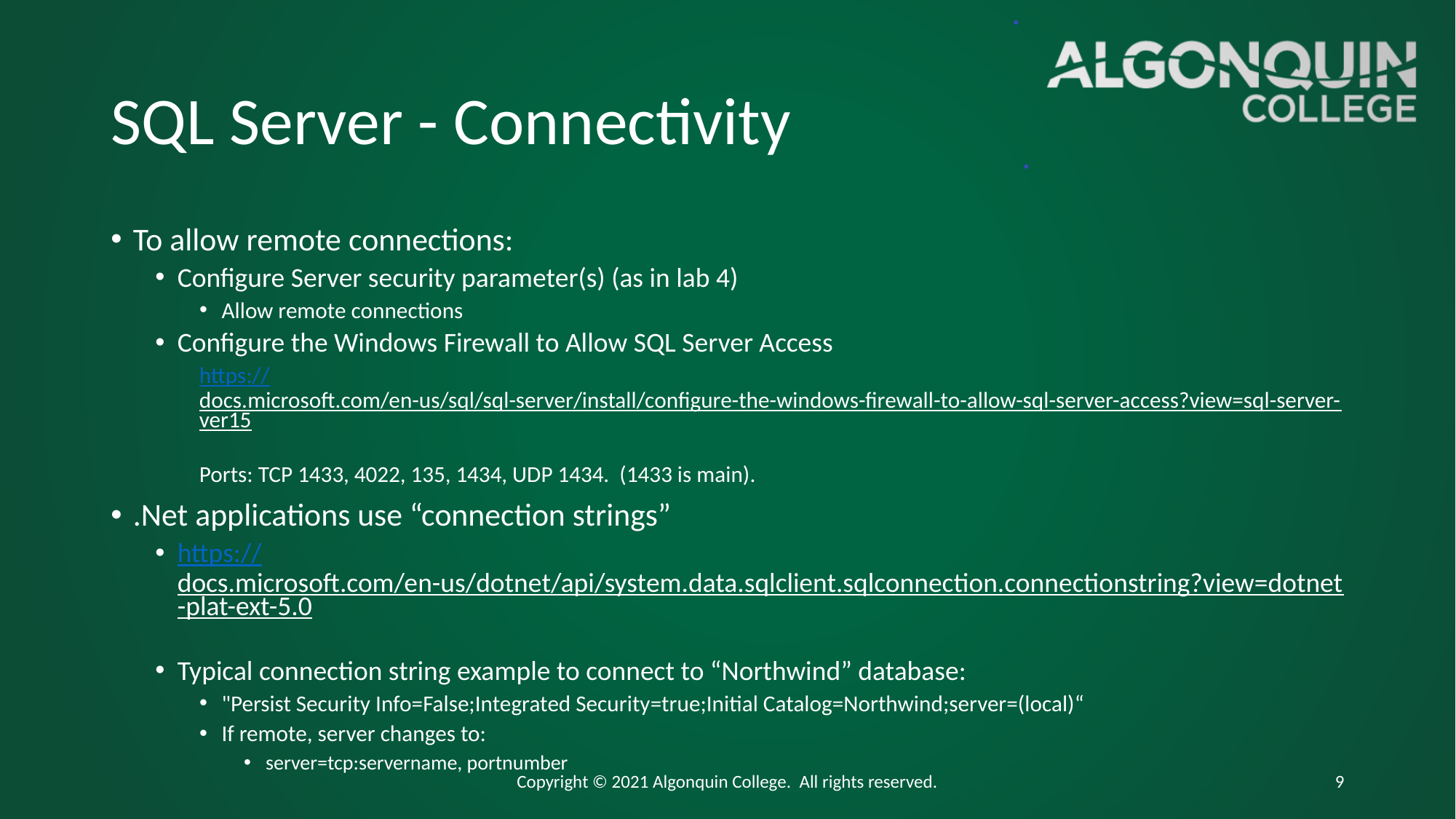

# SQL Server - Connectivity
To allow remote connections:
Configure Server security parameter(s) (as in lab 4)
Allow remote connections
Configure the Windows Firewall to Allow SQL Server Access
https://docs.microsoft.com/en-us/sql/sql-server/install/configure-the-windows-firewall-to-allow-sql-server-access?view=sql-server-ver15
Ports: TCP 1433, 4022, 135, 1434, UDP 1434.  (1433 is main).
.Net applications use “connection strings”
https://docs.microsoft.com/en-us/dotnet/api/system.data.sqlclient.sqlconnection.connectionstring?view=dotnet-plat-ext-5.0
Typical connection string example to connect to “Northwind” database:
"Persist Security Info=False;Integrated Security=true;Initial Catalog=Northwind;server=(local)“
If remote, server changes to:
server=tcp:servername, portnumber
Copyright © 2021 Algonquin College.  All rights reserved.
9